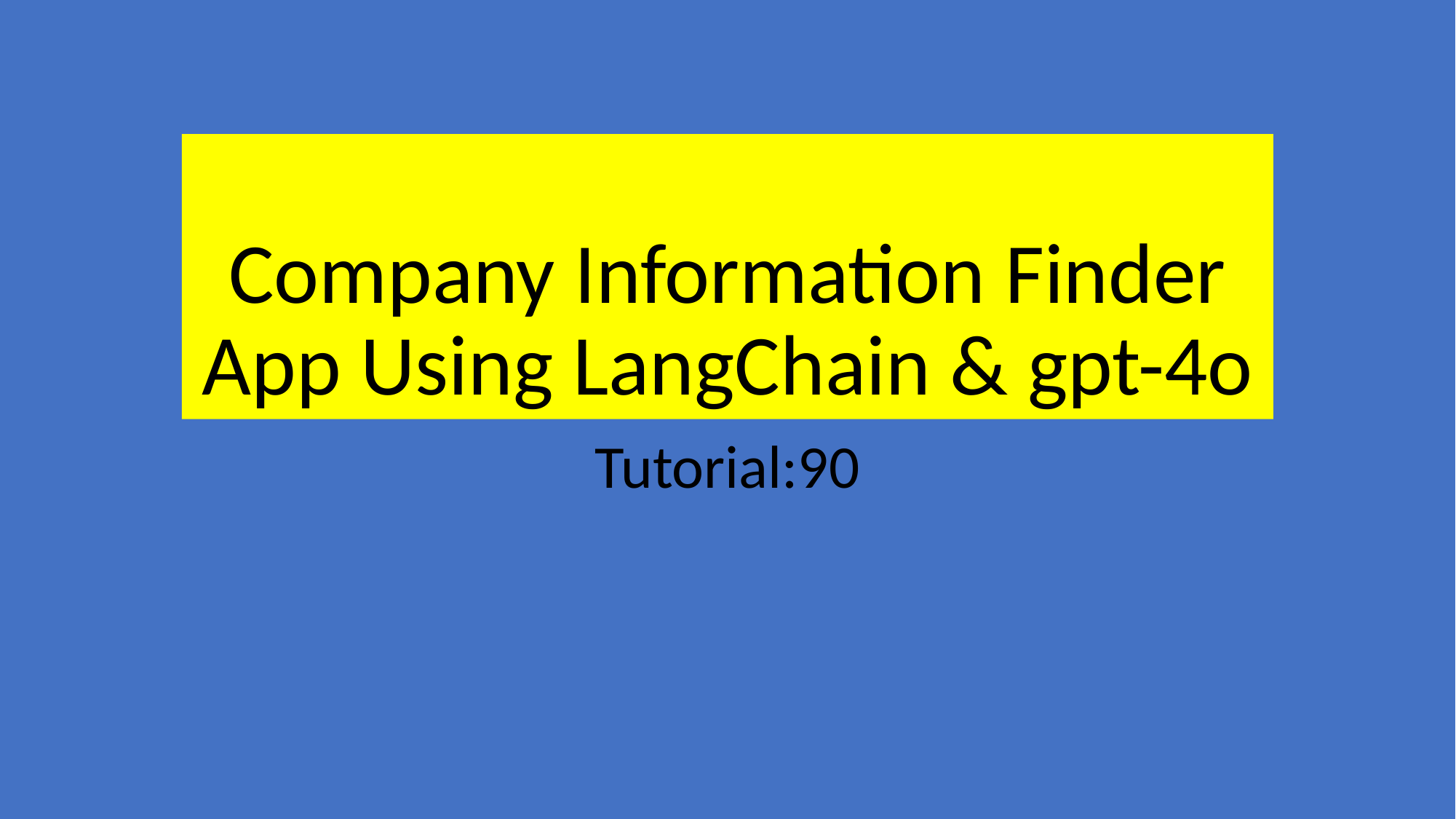

# Company Information Finder App Using LangChain & gpt-4o
Tutorial:90